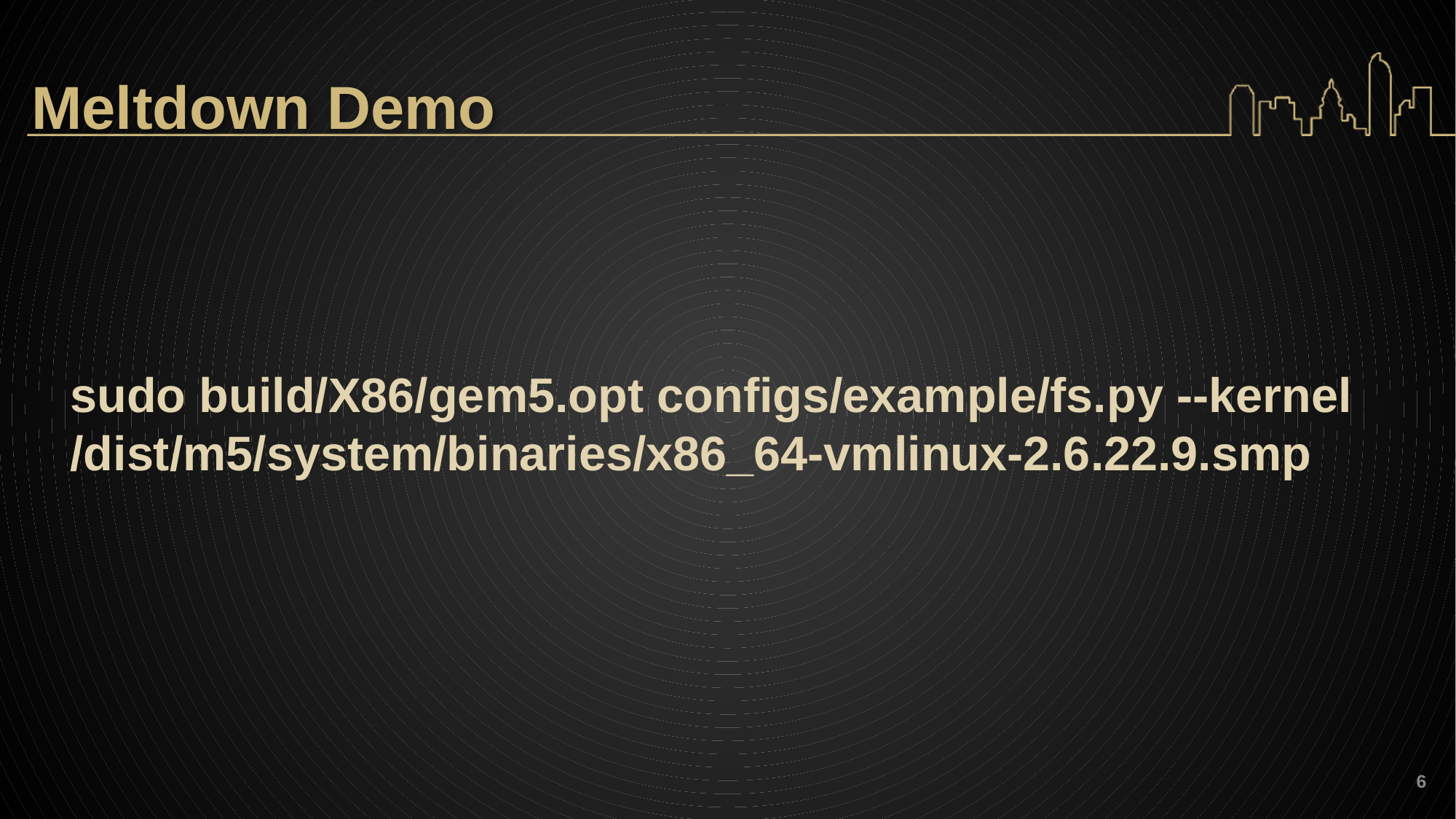

# Meltdown Demo
sudo build/X86/gem5.opt configs/example/fs.py --kernel /dist/m5/system/binaries/x86_64-vmlinux-2.6.22.9.smp
6